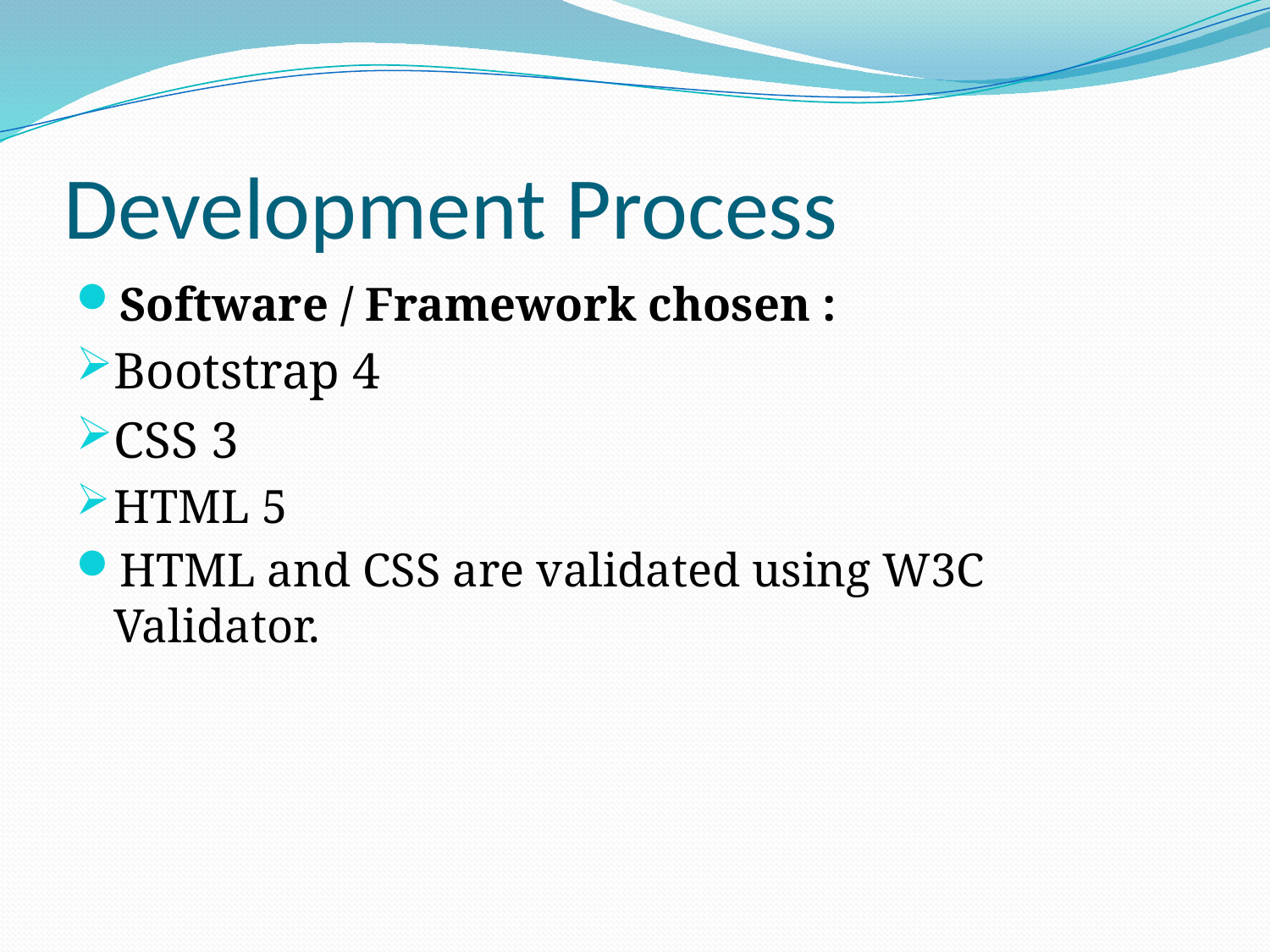

# Development Process
Software / Framework chosen :
Bootstrap 4
CSS 3
HTML 5
HTML and CSS are validated using W3C Validator.